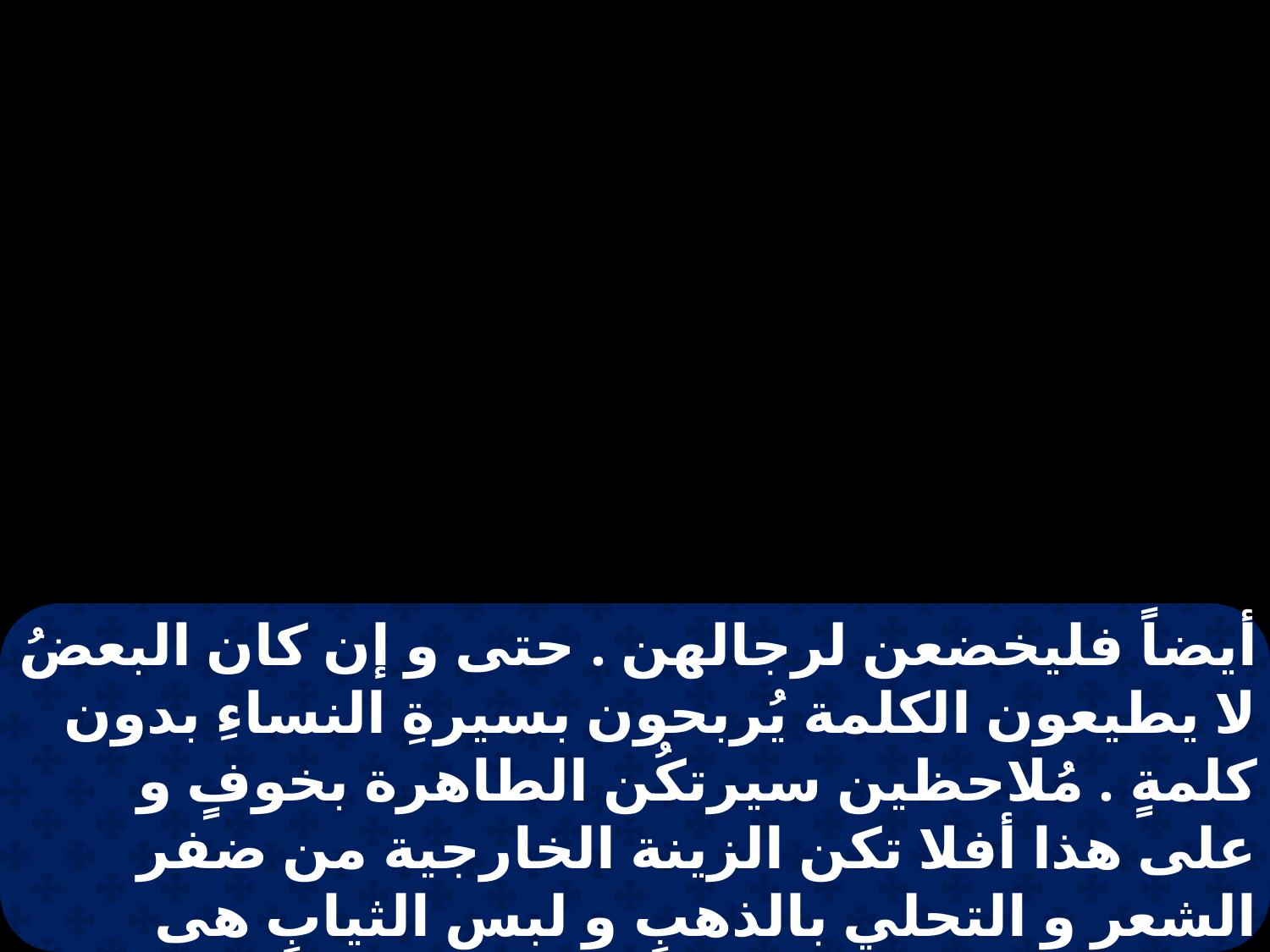

أيضاً فليخضعن لرجالهن . حتى و إن كان البعضُ لا يطيعون الكلمة يُربحون بسيرةِ النساءِ بدون كلمةٍ . مُلاحظين سيرتكُن الطاهرة بخوفٍ و على هذا أفلا تكن الزينة الخارجية من ضفر الشعر و التحلي بالذهبِ و لبس الثيابِ هى زينتكن . بل الإنسانَ الخفي في